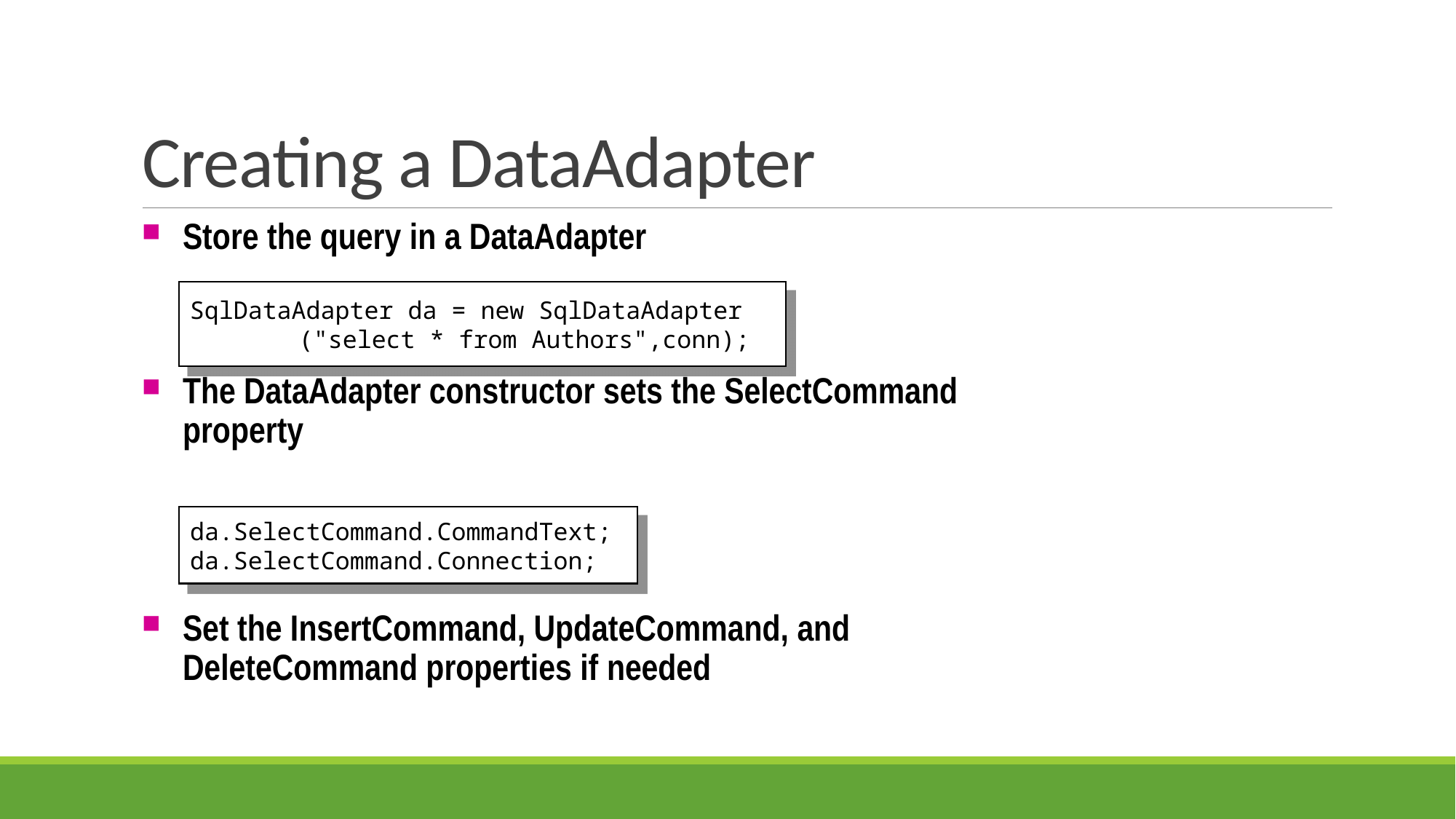

# Creating a DataAdapter
Store the query in a DataAdapter

The DataAdapter constructor sets the SelectCommand property

Set the InsertCommand, UpdateCommand, and DeleteCommand properties if needed
SqlDataAdapter da = new SqlDataAdapter
	("select * from Authors",conn);
da.SelectCommand.CommandText;
da.SelectCommand.Connection;